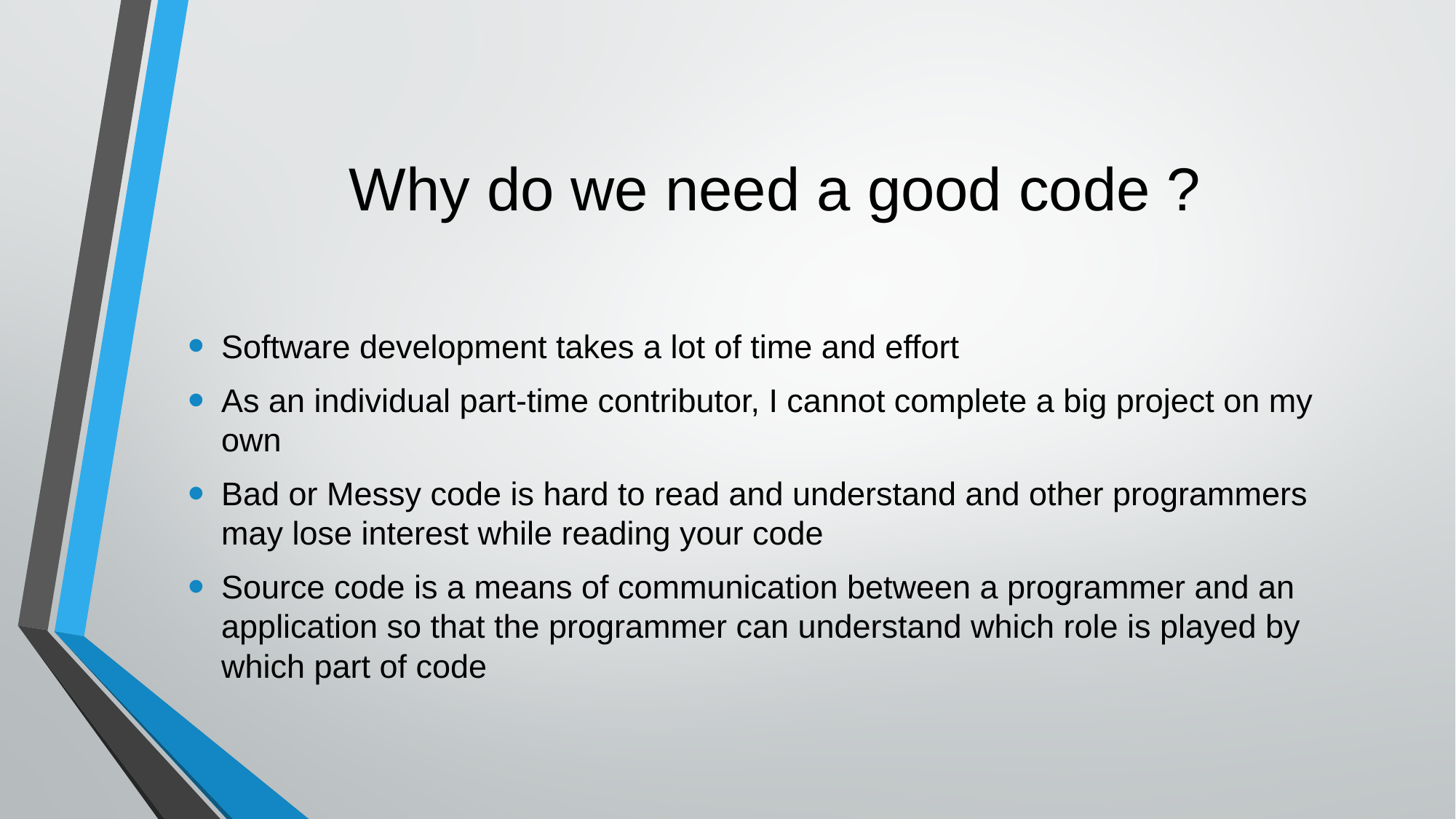

# Why do we need a good code ?
Software development takes a lot of time and effort
As an individual part-time contributor, I cannot complete a big project on my own
Bad or Messy code is hard to read and understand and other programmers may lose interest while reading your code
Source code is a means of communication between a programmer and an application so that the programmer can understand which role is played by which part of code